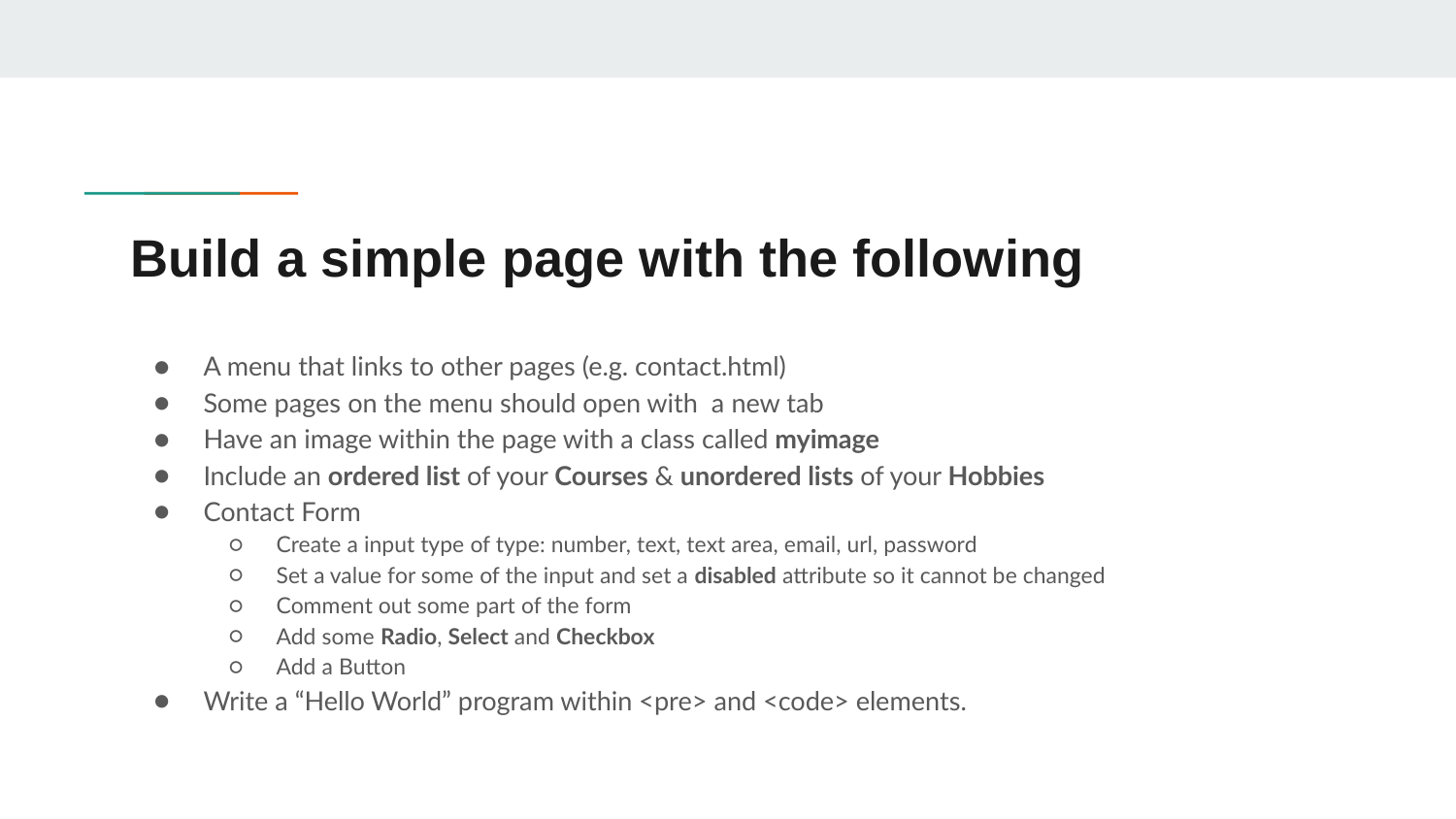

# Build a simple page with the following
A menu that links to other pages (e.g. contact.html)
Some pages on the menu should open with  a new tab
Have an image within the page with a class called myimage
Include an ordered list of your Courses & unordered lists of your Hobbies
Contact Form
Create a input type of type: number, text, text area, email, url, password
Set a value for some of the input and set a disabled attribute so it cannot be changed
Comment out some part of the form
Add some Radio, Select and Checkbox
Add a Button
Write a “Hello World” program within <pre> and <code> elements.